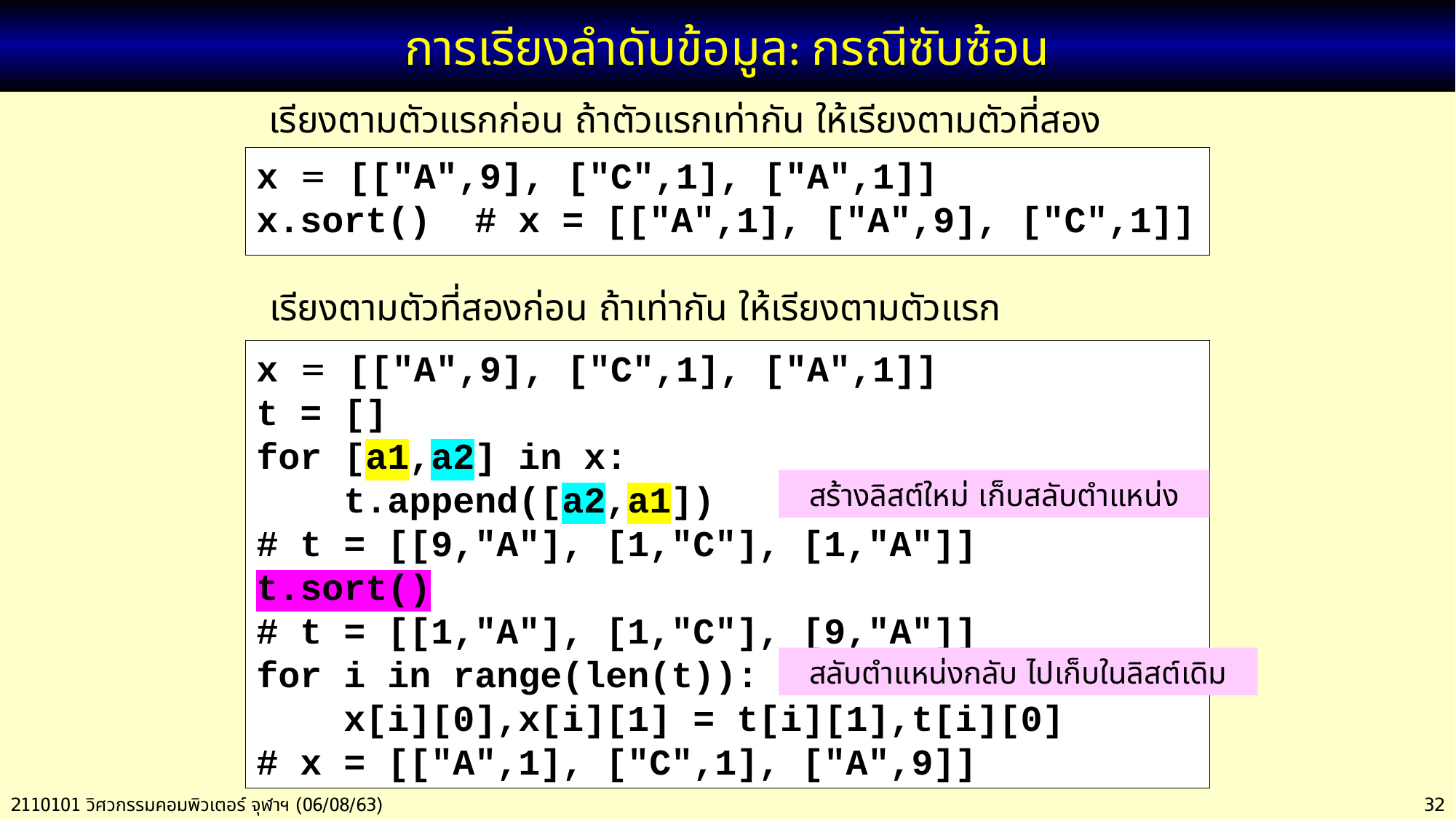

# การเรียงลำดับข้อมูล: กรณีซับซ้อน
เรียงตามตัวแรกก่อน ถ้าตัวแรกเท่ากัน ให้เรียงตามตัวที่สอง
x = [["A",9], ["C",1], ["A",1]]
x.sort()  # x = [["A",1], ["A",9], ["C",1]]

เรียงตามตัวที่สองก่อน ถ้าเท่ากัน ให้เรียงตามตัวแรก
x = [["A",9], ["C",1], ["A",1]]
t = []
for [a1,a2] in x:
    t.append([a2,a1])
# t = [[9,"A"], [1,"C"], [1,"A"]]
t.sort()
# t = [[1,"A"], [1,"C"], [9,"A"]]
for i in range(len(t)):
    x[i][0],x[i][1] = t[i][1],t[i][0]
# x = [["A",1], ["C",1], ["A",9]]

สร้างลิสต์ใหม่ เก็บสลับตำแหน่ง
สลับตำแหน่งกลับ ไปเก็บในลิสต์เดิม